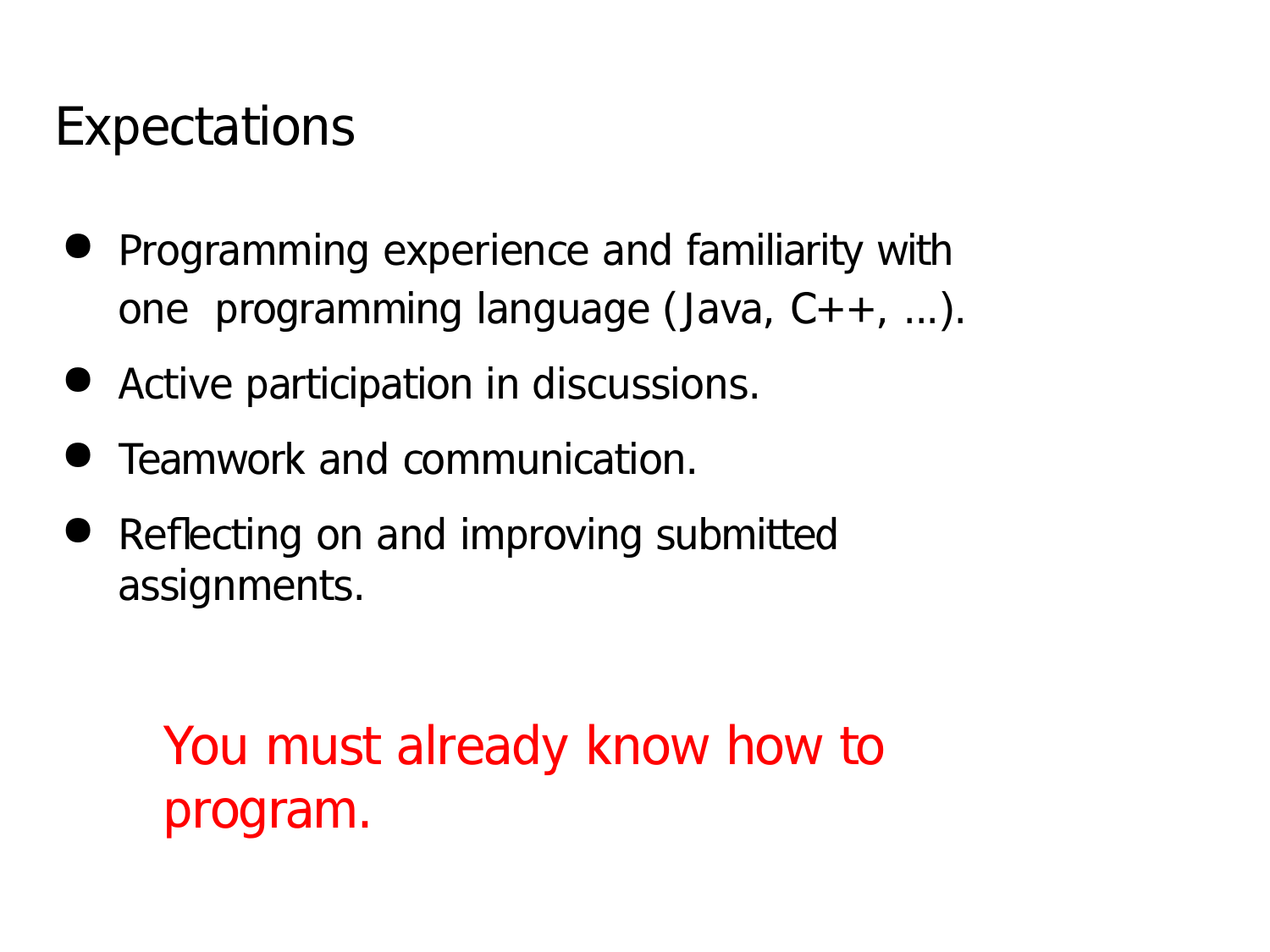

# Expectations
Programming experience and familiarity with one  programming language (Java, C++, ...).
Active participation in discussions.
Teamwork and communication.
Reflecting on and improving submitted assignments.
You must already know how to program.